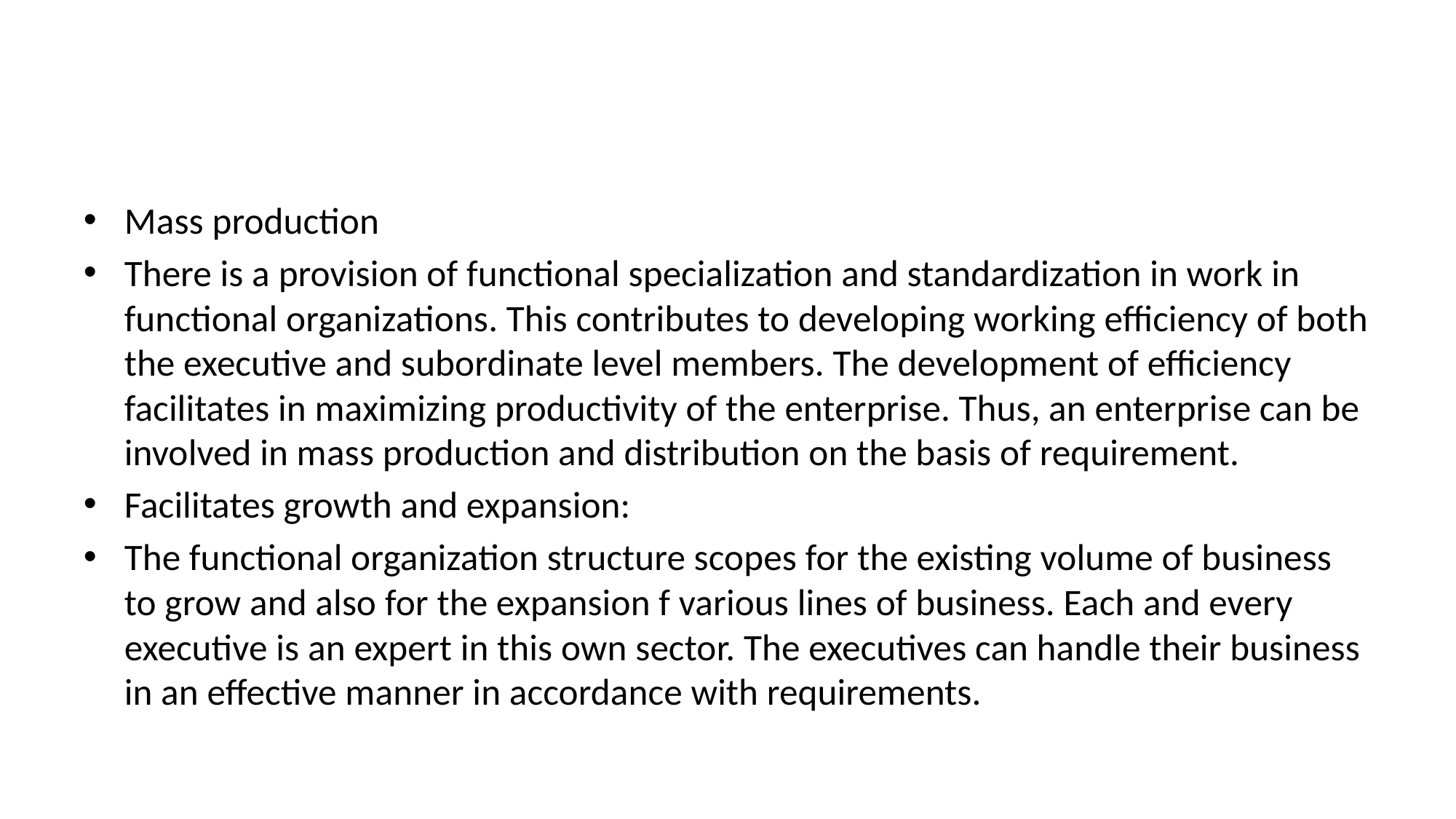

#
Mass production
There is a provision of functional specialization and standardization in work in functional organizations. This contributes to developing working efficiency of both the executive and subordinate level members. The development of efficiency facilitates in maximizing productivity of the enterprise. Thus, an enterprise can be involved in mass production and distribution on the basis of requirement.
Facilitates growth and expansion:
The functional organization structure scopes for the existing volume of business to grow and also for the expansion f various lines of business. Each and every executive is an expert in this own sector. The executives can handle their business in an effective manner in accordance with requirements.